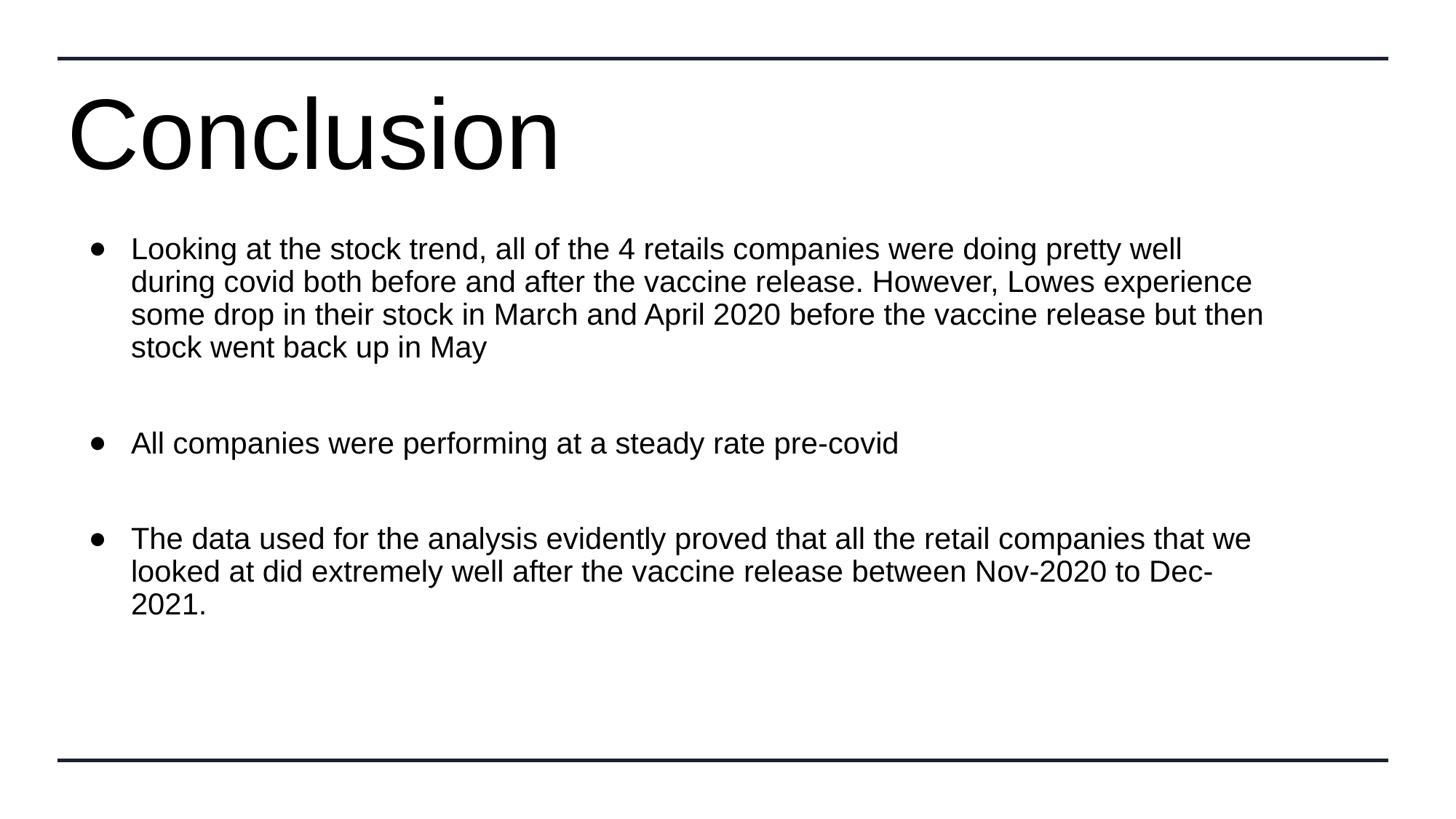

# Conclusion

Looking at the stock trend, all of the 4 retails companies were doing pretty well during covid both before and after the vaccine release. However, Lowes experience some drop in their stock in March and April 2020 before the vaccine release but then stock went back up in May

All companies were performing at a steady rate pre-covid

The data used for the analysis evidently proved that all the retail companies that we looked at did extremely well after the vaccine release between Nov-2020 to Dec-2021.